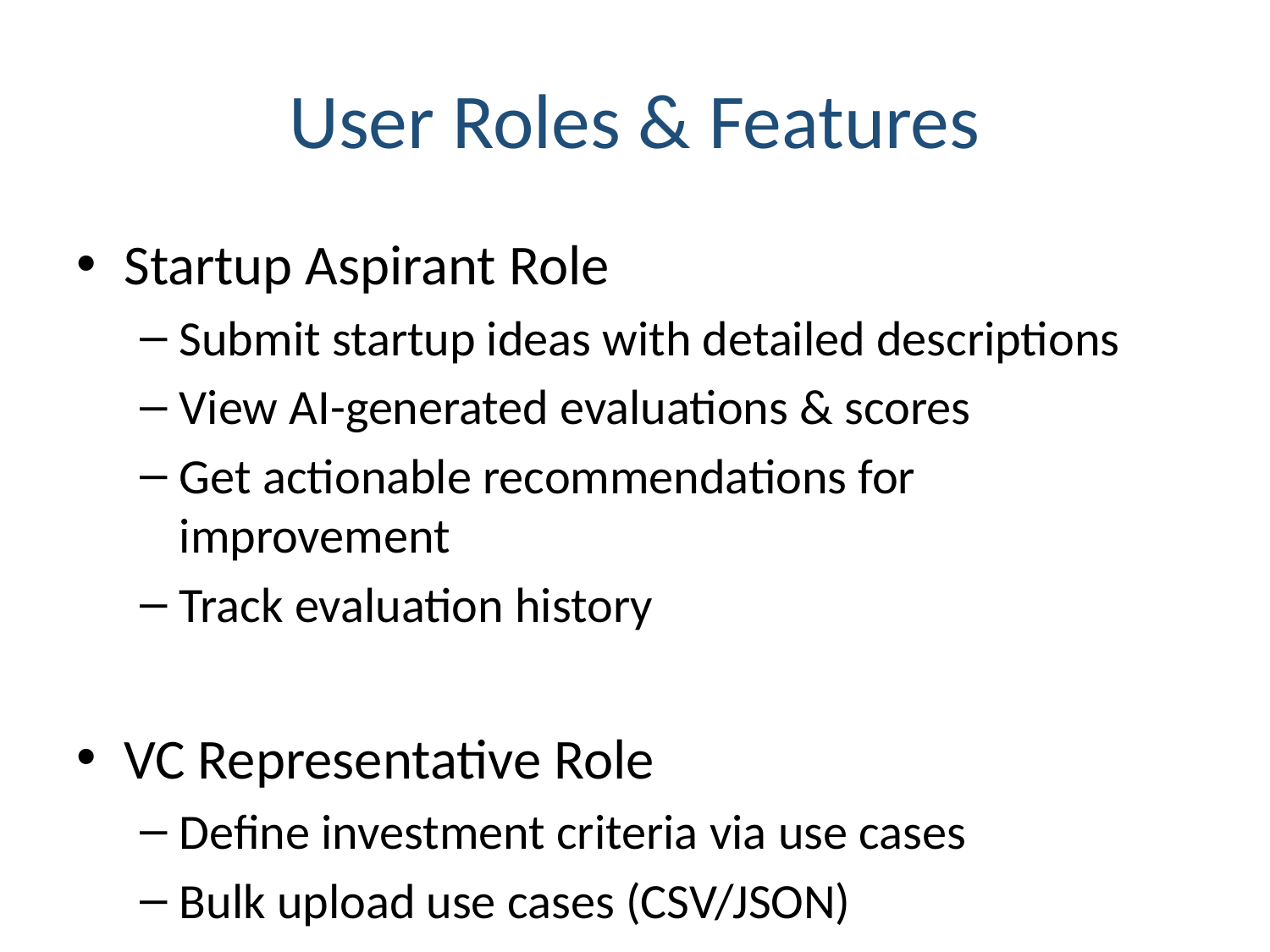

# User Roles & Features
Startup Aspirant Role
Submit startup ideas with detailed descriptions
View AI-generated evaluations & scores
Get actionable recommendations for improvement
Track evaluation history

VC Representative Role
Define investment criteria via use cases
Bulk upload use cases (CSV/JSON)
Evaluate single or multiple ideas
Generate comprehensive reports